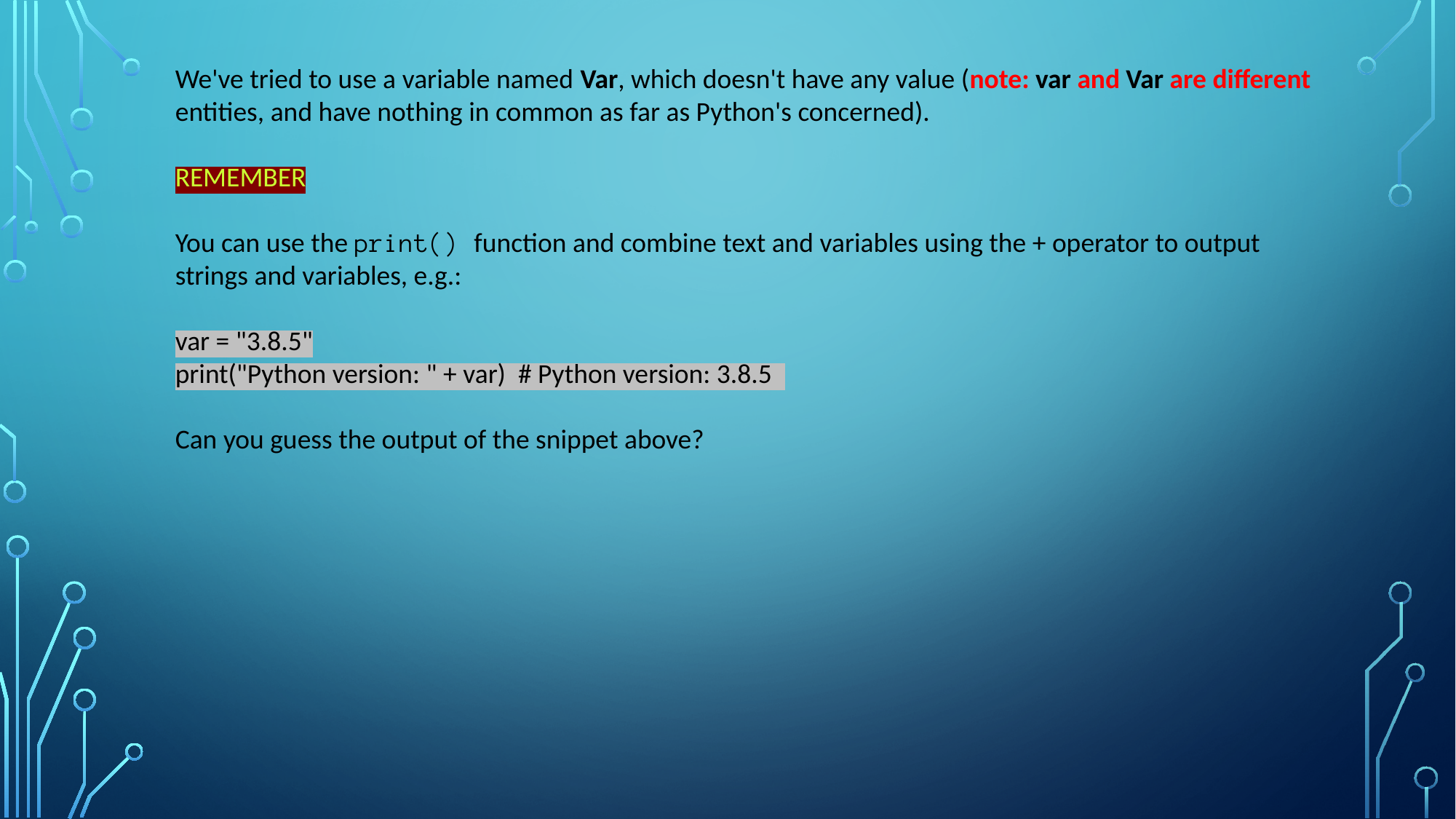

We've tried to use a variable named Var, which doesn't have any value (note: var and Var are different entities, and have nothing in common as far as Python's concerned).

REMEMBER

You can use the print() function and combine text and variables using the + operator to output strings and variables, e.g.:

var = "3.8.5"
print("Python version: " + var)  # Python version: 3.8.5

Can you guess the output of the snippet above?